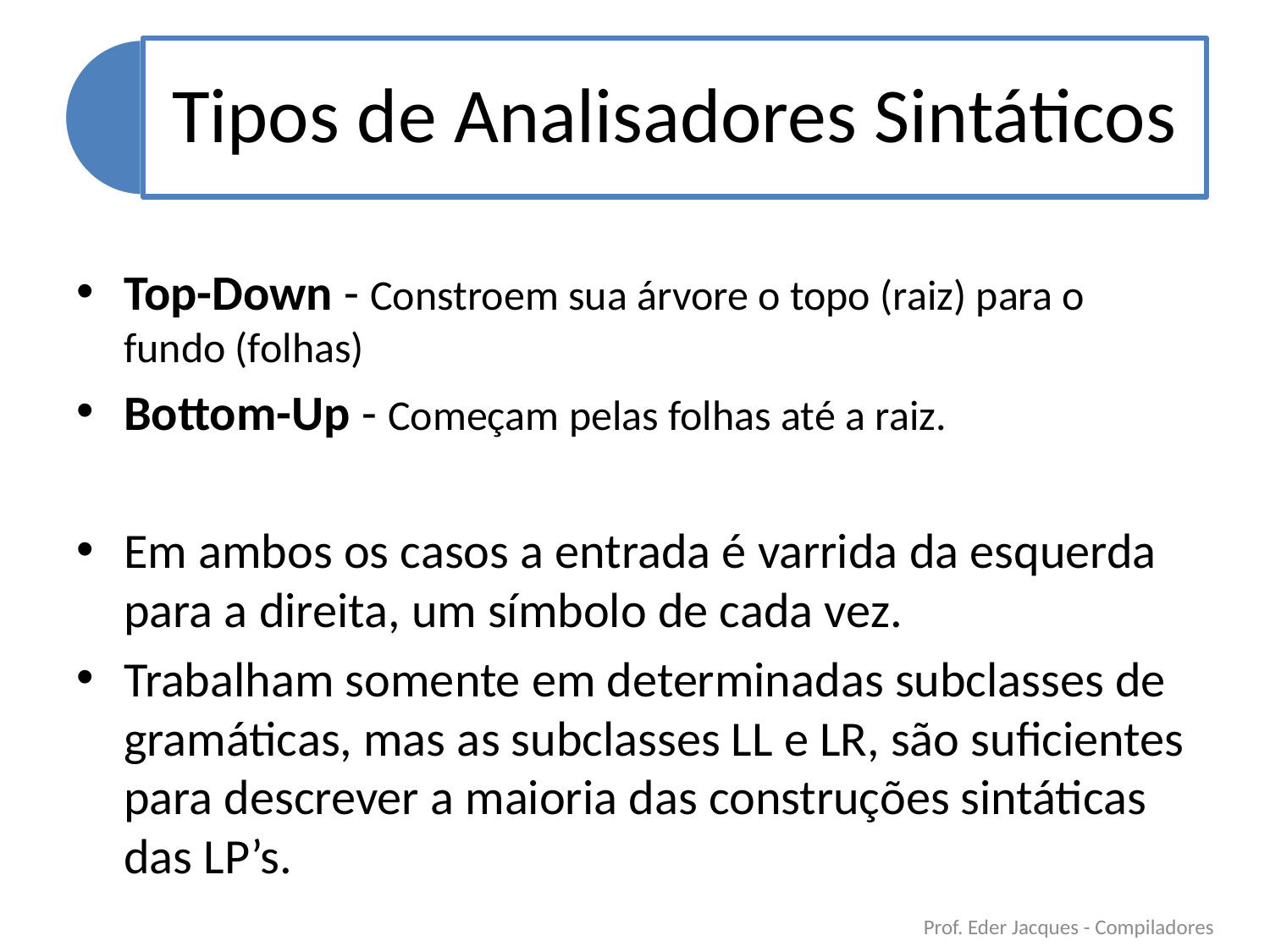

Tipos de Analisadores Sintáticos
Top-Down - Constroem sua árvore o topo (raiz) para o fundo (folhas)
Bottom-Up - Começam pelas folhas até a raiz.

Em ambos os casos a entrada é varrida da esquerda para a direita, um símbolo de cada vez.
Trabalham somente em determinadas subclasses de gramáticas, mas as subclasses LL e LR, são suficientes para descrever a maioria das construções sintáticas das LP’s.
Prof. Eder Jacques - Compiladores